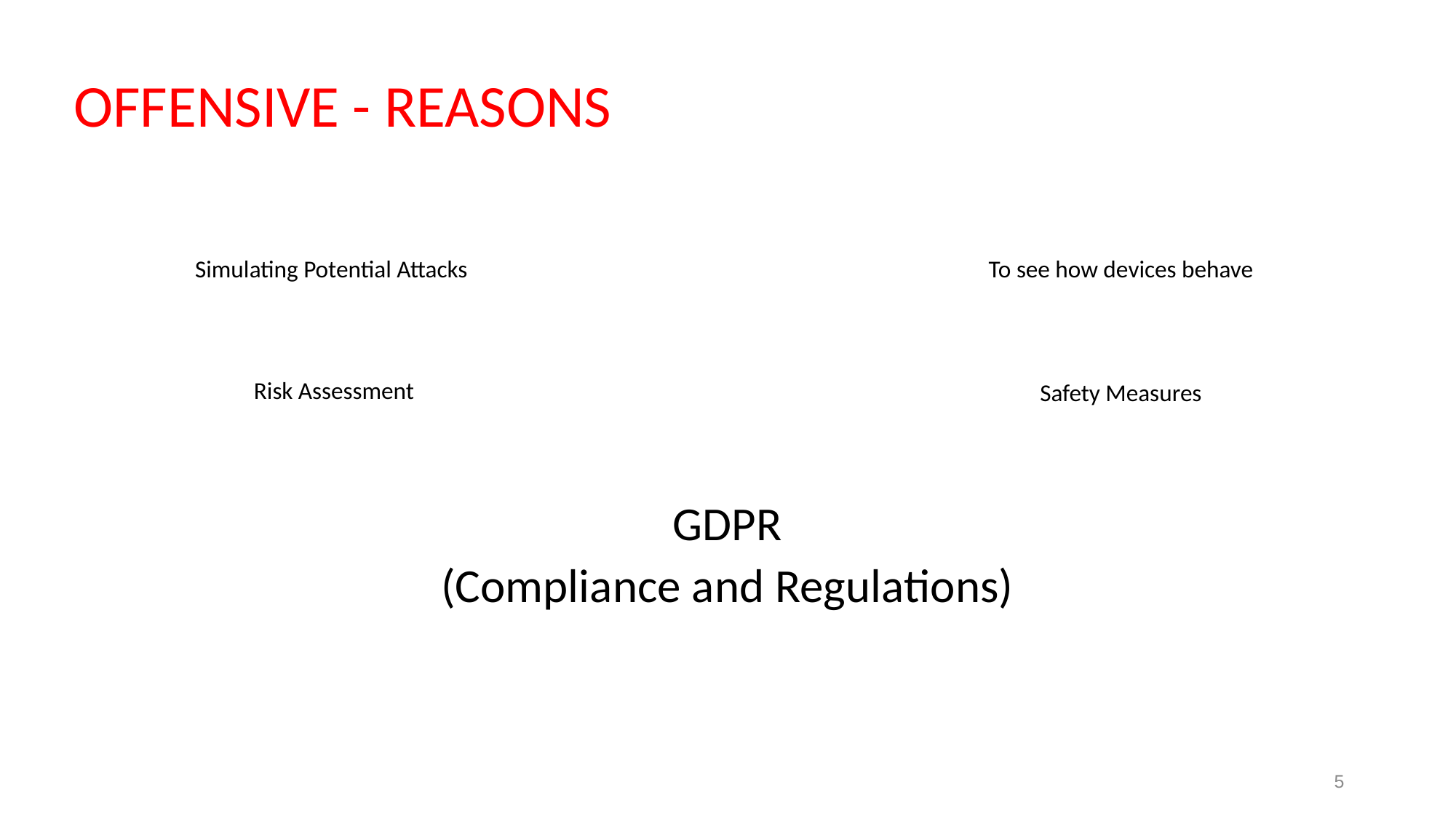

# OFFENSIVE - REASONS
Simulating Potential Attacks
To see how devices behave
Risk Assessment
Safety Measures
GDPR
(Compliance and Regulations)
5